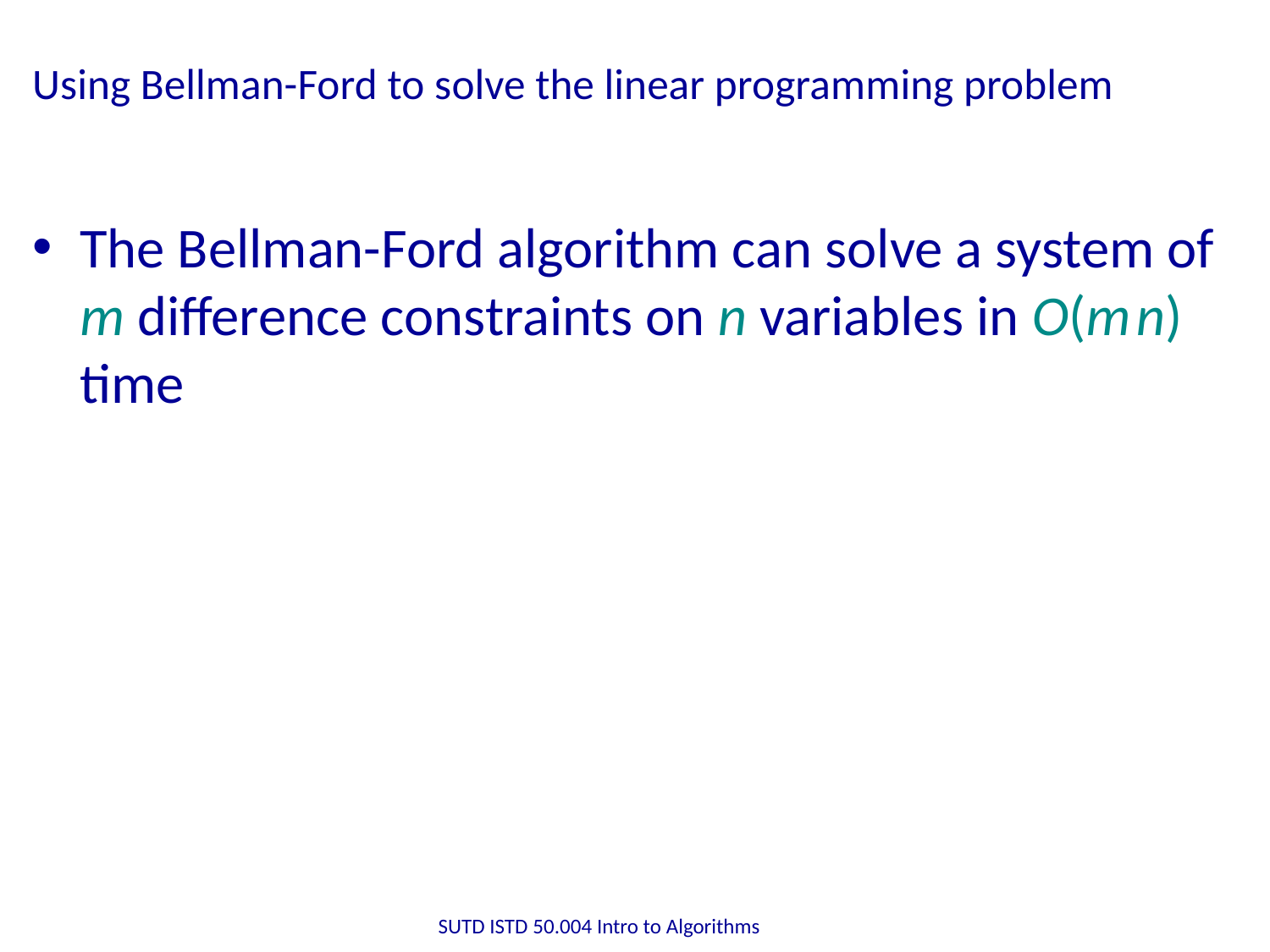

# Using Bellman-Ford to solve the linear programming problem
The Bellman-Ford algorithm can solve a system of m difference constraints on n variables in O(m n) time
SUTD ISTD 50.004 Intro to Algorithms